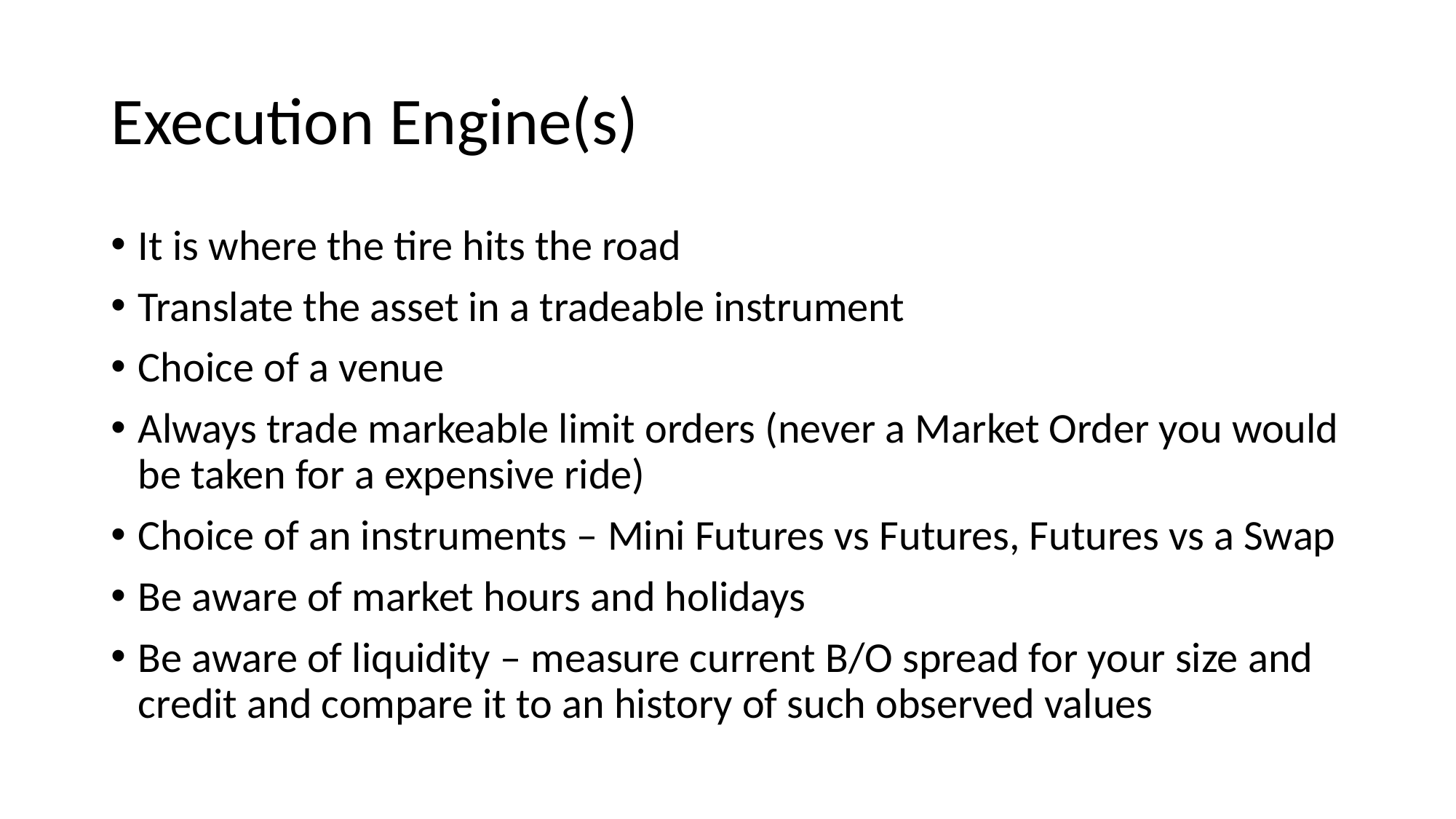

# Execution Engine(s)
It is where the tire hits the road
Translate the asset in a tradeable instrument
Choice of a venue
Always trade markeable limit orders (never a Market Order you would be taken for a expensive ride)
Choice of an instruments – Mini Futures vs Futures, Futures vs a Swap
Be aware of market hours and holidays
Be aware of liquidity – measure current B/O spread for your size and credit and compare it to an history of such observed values